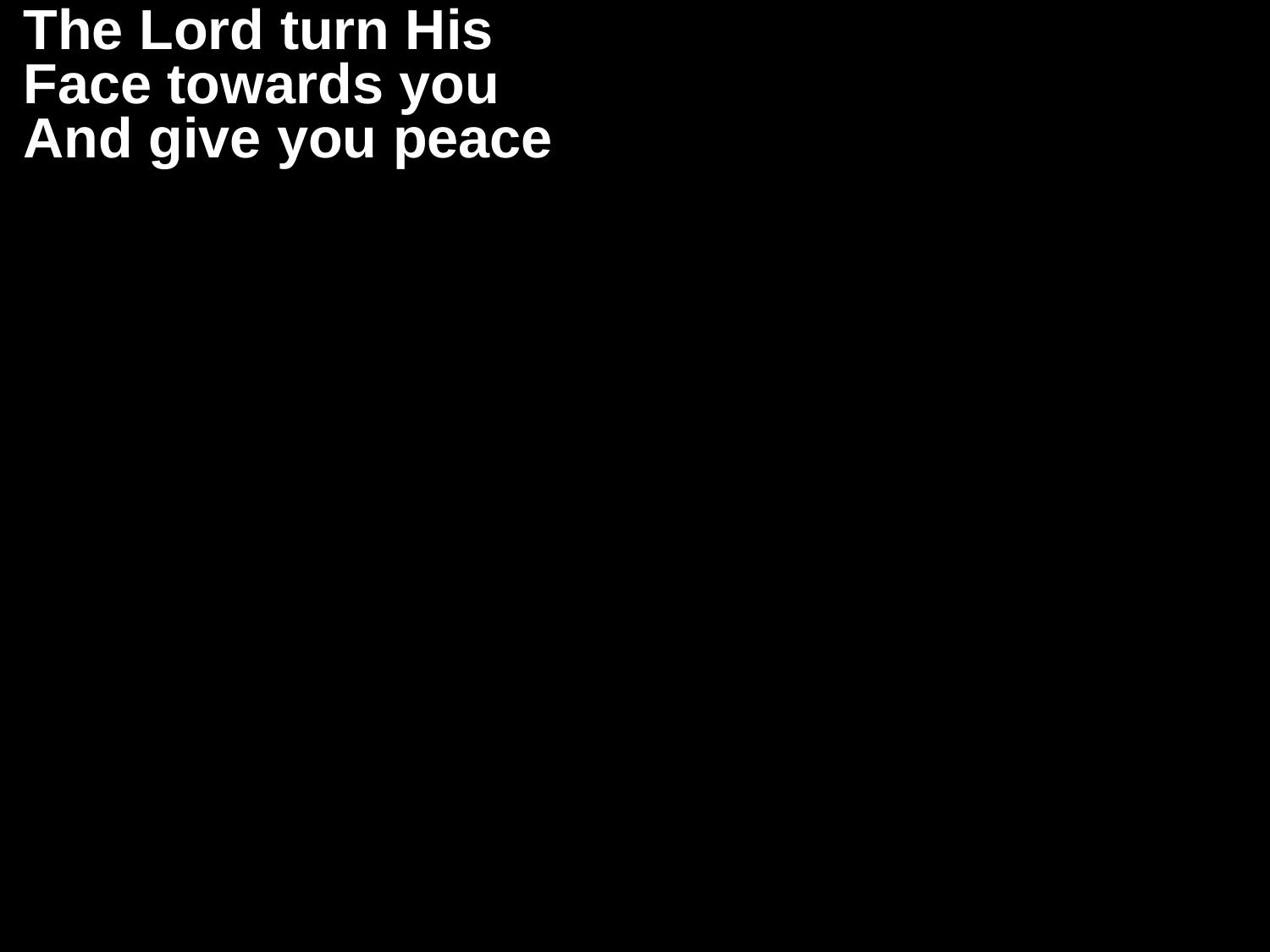

The Lord turn His
Face towards you
And give you peace